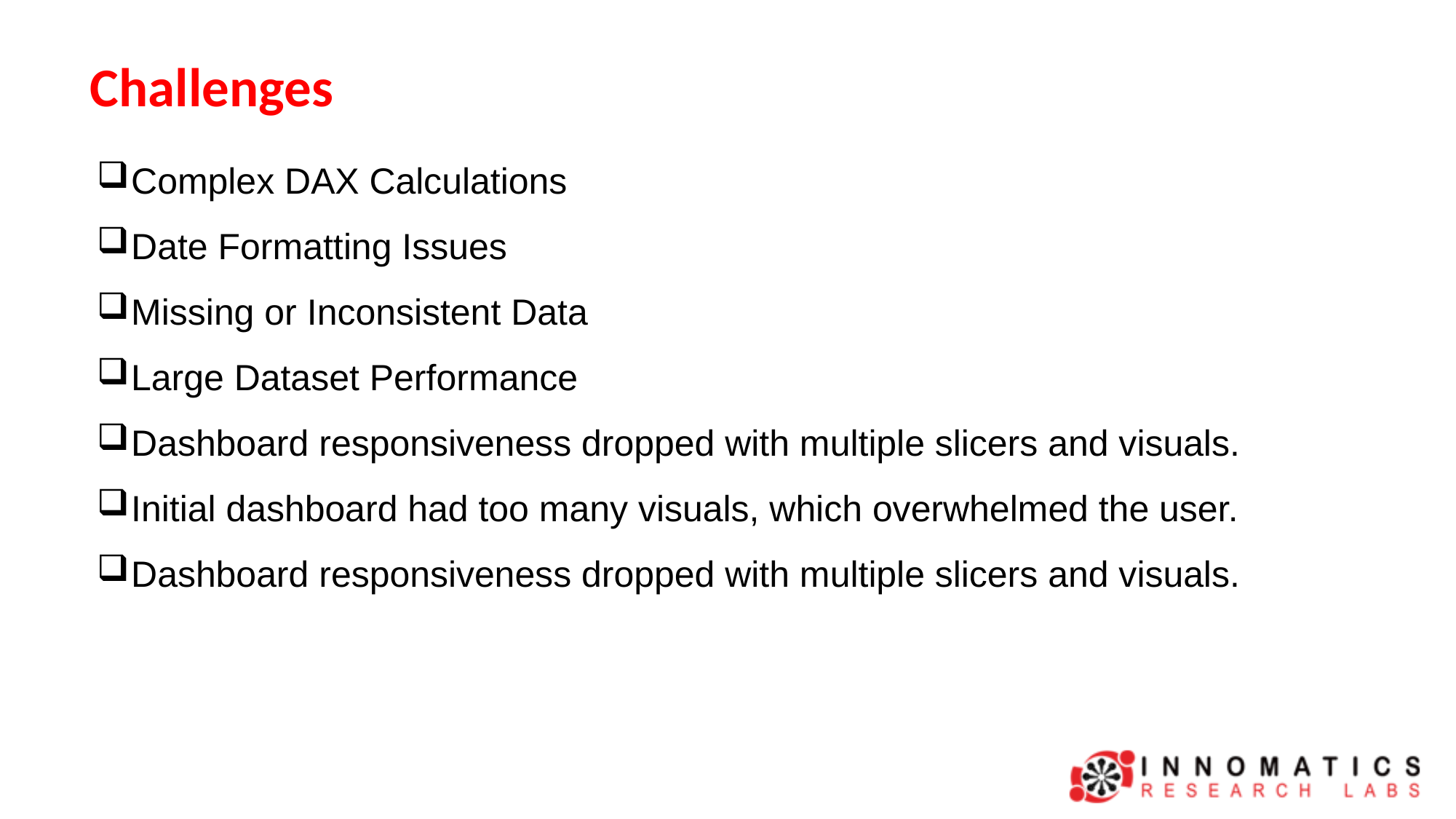

# Challenges
Complex DAX Calculations
Date Formatting Issues
Missing or Inconsistent Data
Large Dataset Performance
Dashboard responsiveness dropped with multiple slicers and visuals.
Initial dashboard had too many visuals, which overwhelmed the user.
Dashboard responsiveness dropped with multiple slicers and visuals.